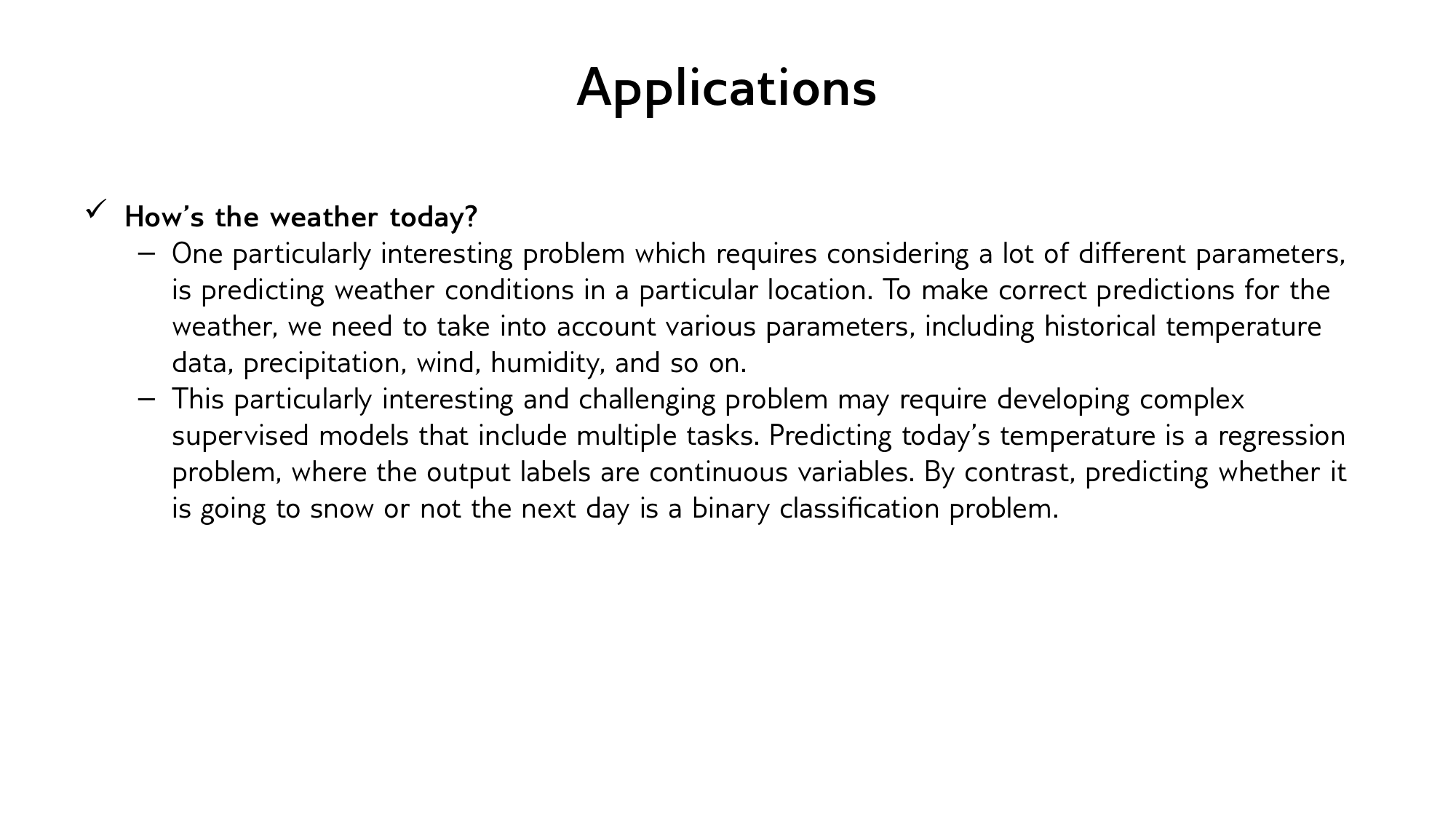

# Applications
How’s the weather today?
One particularly interesting problem which requires considering a lot of different parameters, is predicting weather conditions in a particular location. To make correct predictions for the weather, we need to take into account various parameters, including historical temperature data, precipitation, wind, humidity, and so on.
This particularly interesting and challenging problem may require developing complex supervised models that include multiple tasks. Predicting today’s temperature is a regression problem, where the output labels are continuous variables. By contrast, predicting whether it is going to snow or not the next day is a binary classification problem.